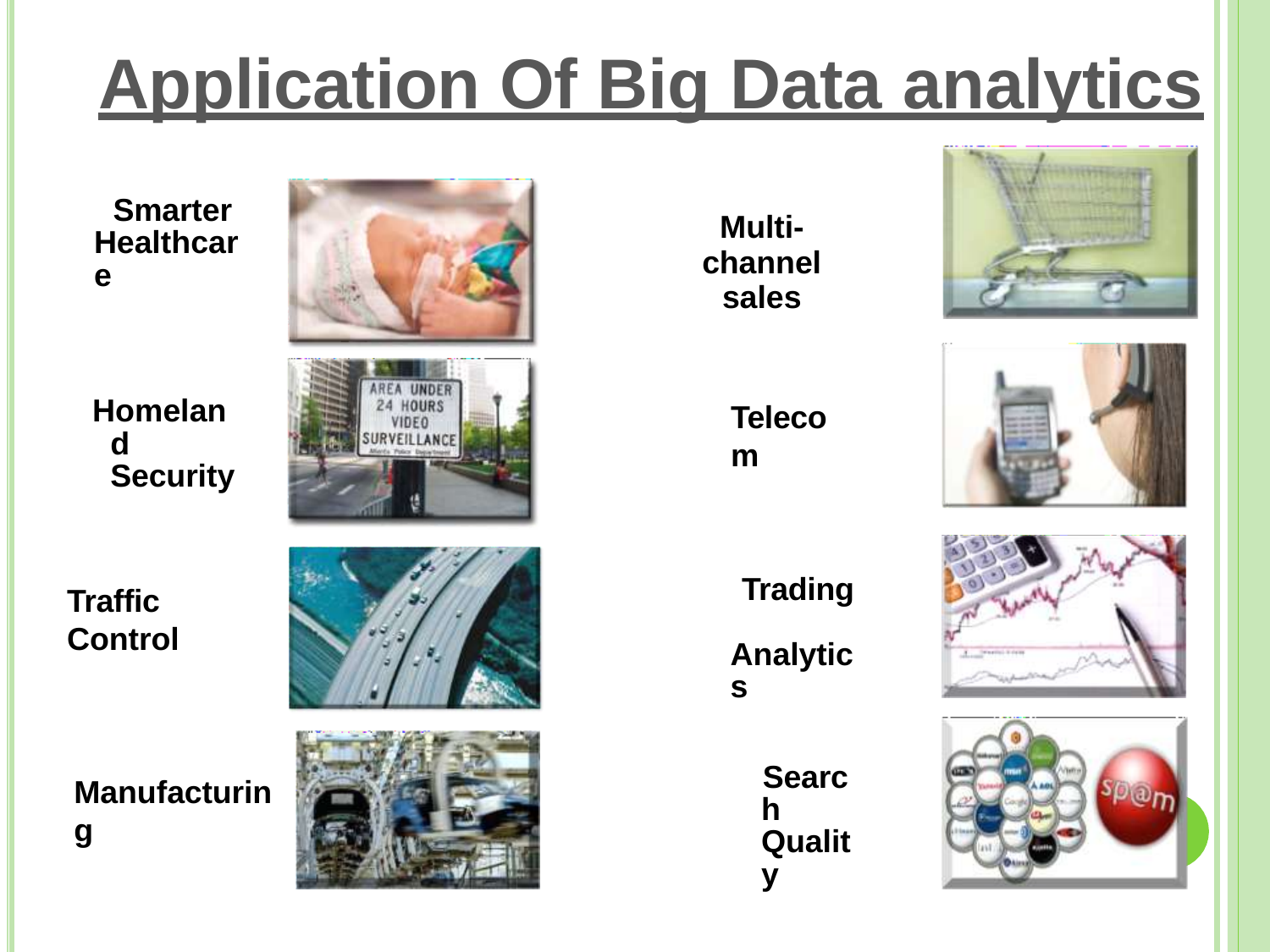

# Application Of Big Data analytics

Smarter  Healthcare
Multi-channel
sales

Homeland  Security
Telecom

Trading  Analytics
Traffic Control

Search  Quality
Manufacturing